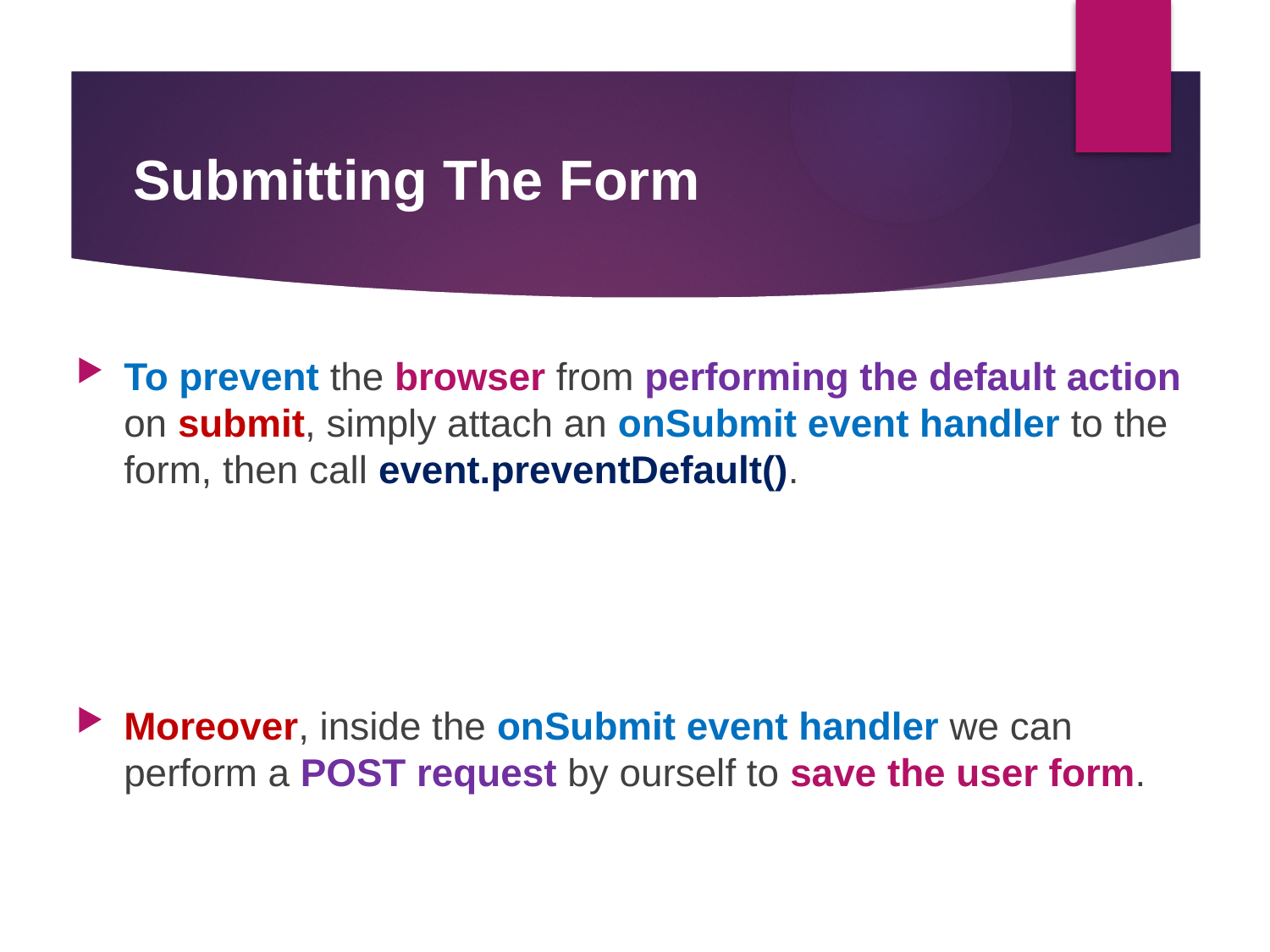

#
Submitting The Form
To prevent the browser from performing the default action on submit, simply attach an onSubmit event handler to the form, then call event.preventDefault().

Moreover, inside the onSubmit event handler we can perform a POST request by ourself to save the user form.